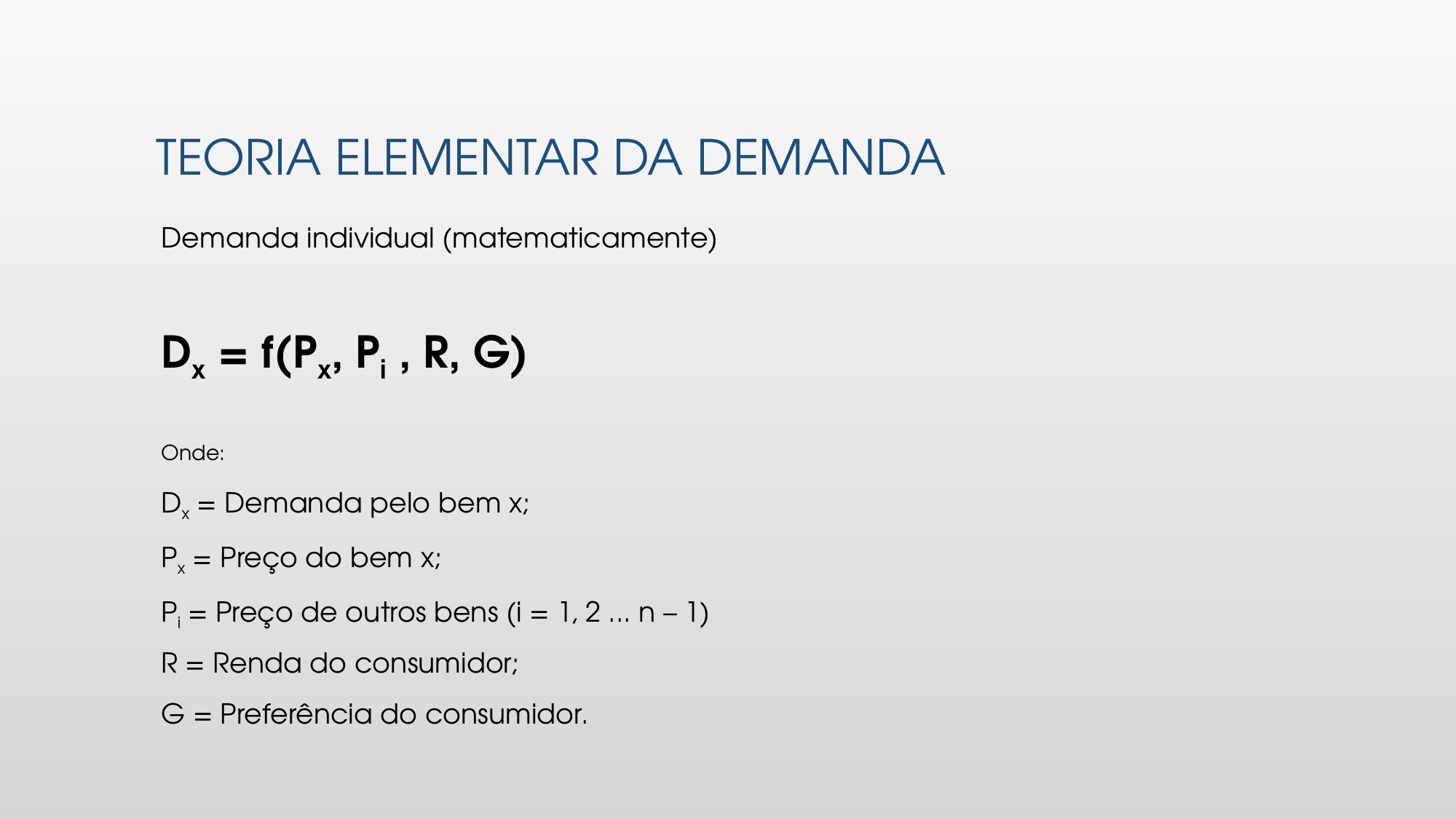

# Teoria elementar da demanda
Demanda individual (matematicamente)

			Dx = f(Px, Pi , R, G)

Onde:
Dx = Demanda pelo bem x;
Px = Preço do bem x;
Pi = Preço de outros bens (i = 1, 2 ... n – 1)
R = Renda do consumidor;
G = Preferência do consumidor.